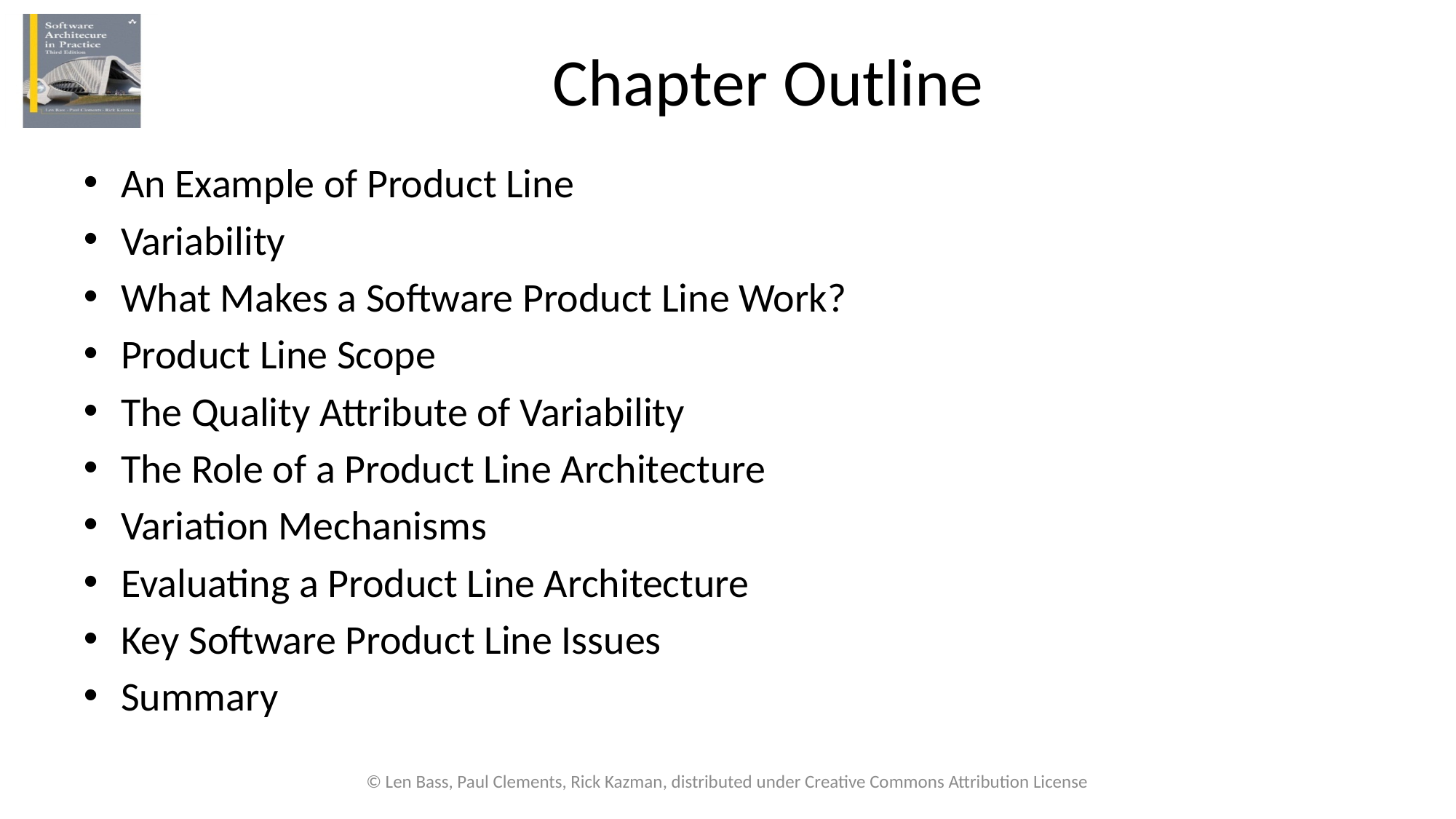

# Chapter Outline
An Example of Product Line
Variability
What Makes a Software Product Line Work?
Product Line Scope
The Quality Attribute of Variability
The Role of a Product Line Architecture
Variation Mechanisms
Evaluating a Product Line Architecture
Key Software Product Line Issues
Summary
© Len Bass, Paul Clements, Rick Kazman, distributed under Creative Commons Attribution License